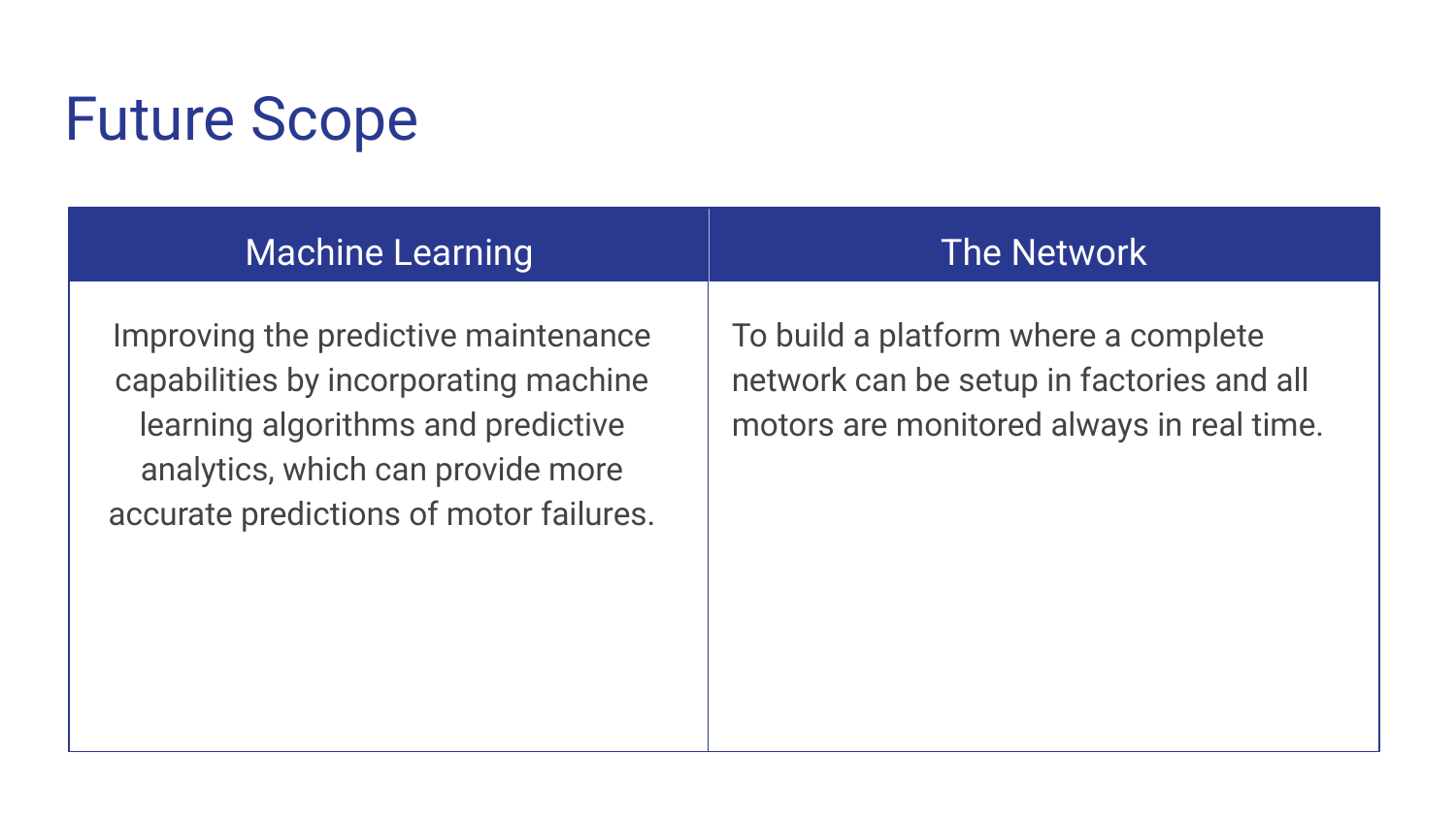

# Future Scope

Machine Learning

The Network
Improving the predictive maintenance capabilities by incorporating machine learning algorithms and predictive analytics, which can provide more accurate predictions of motor failures.

To build a platform where a complete network can be setup in factories and all motors are monitored always in real time.